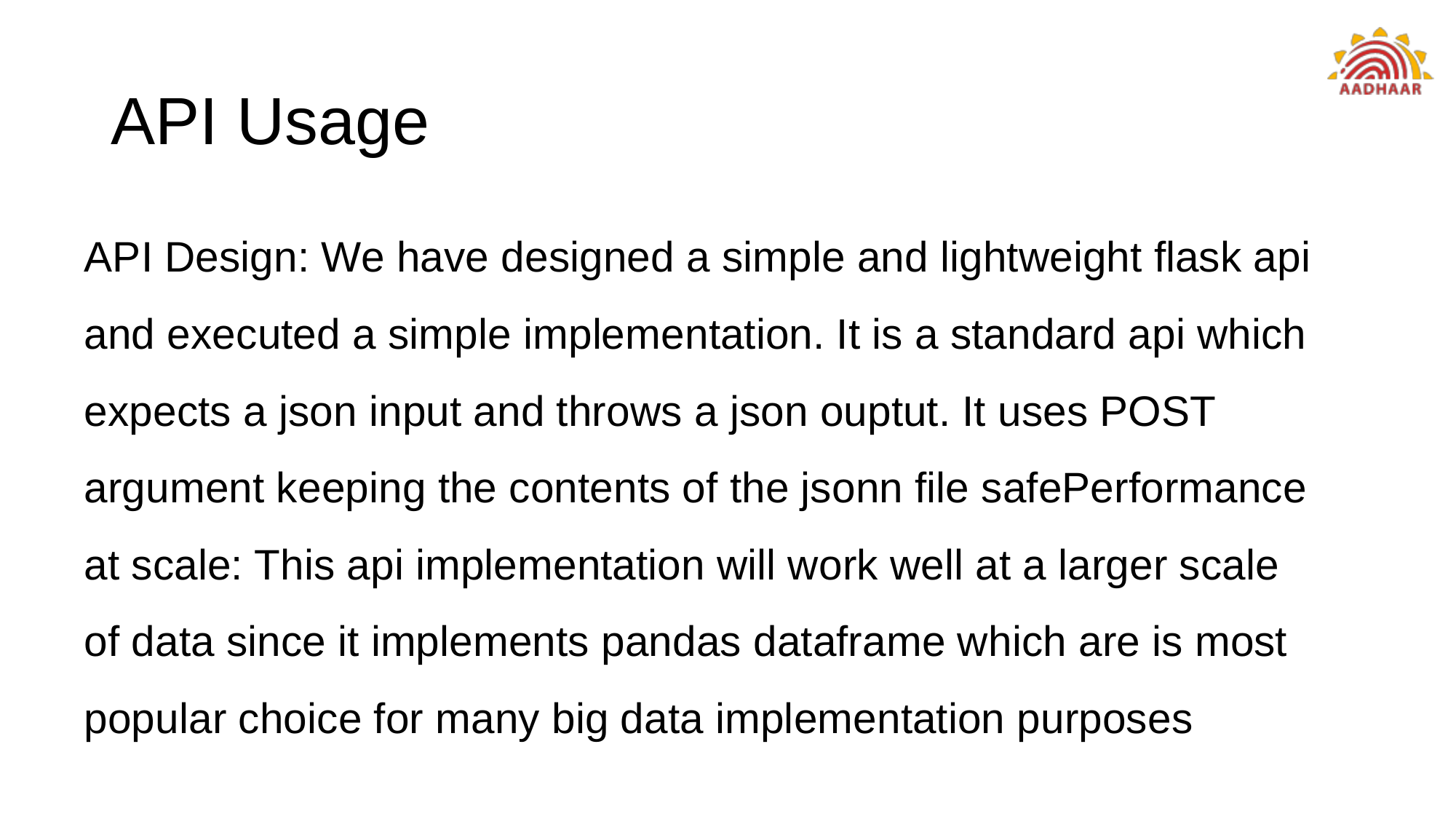

# API Usage
API Design: We have designed a simple and lightweight flask api and executed a simple implementation. It is a standard api which expects a json input and throws a json ouptut. It uses POST argument keeping the contents of the jsonn file safePerformance at scale: This api implementation will work well at a larger scale of data since it implements pandas dataframe which are is most popular choice for many big data implementation purposes